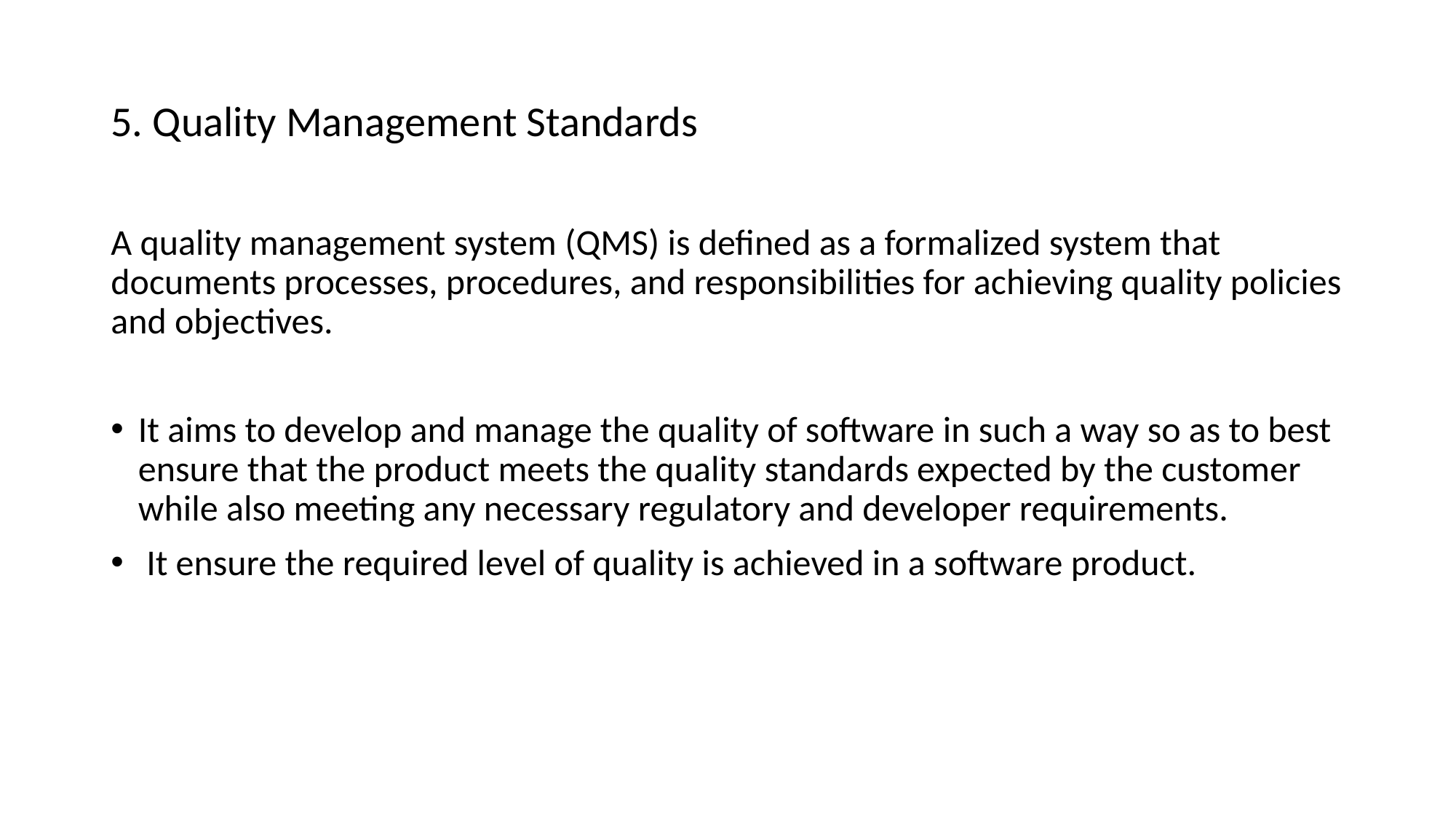

# 5. Quality Management Standards
A quality management system (QMS) is defined as a formalized system that documents processes, procedures, and responsibilities for achieving quality policies and objectives.

It aims to develop and manage the quality of software in such a way so as to best ensure that the product meets the quality standards expected by the customer while also meeting any necessary regulatory and developer requirements.
 It ensure the required level of quality is achieved in a software product.